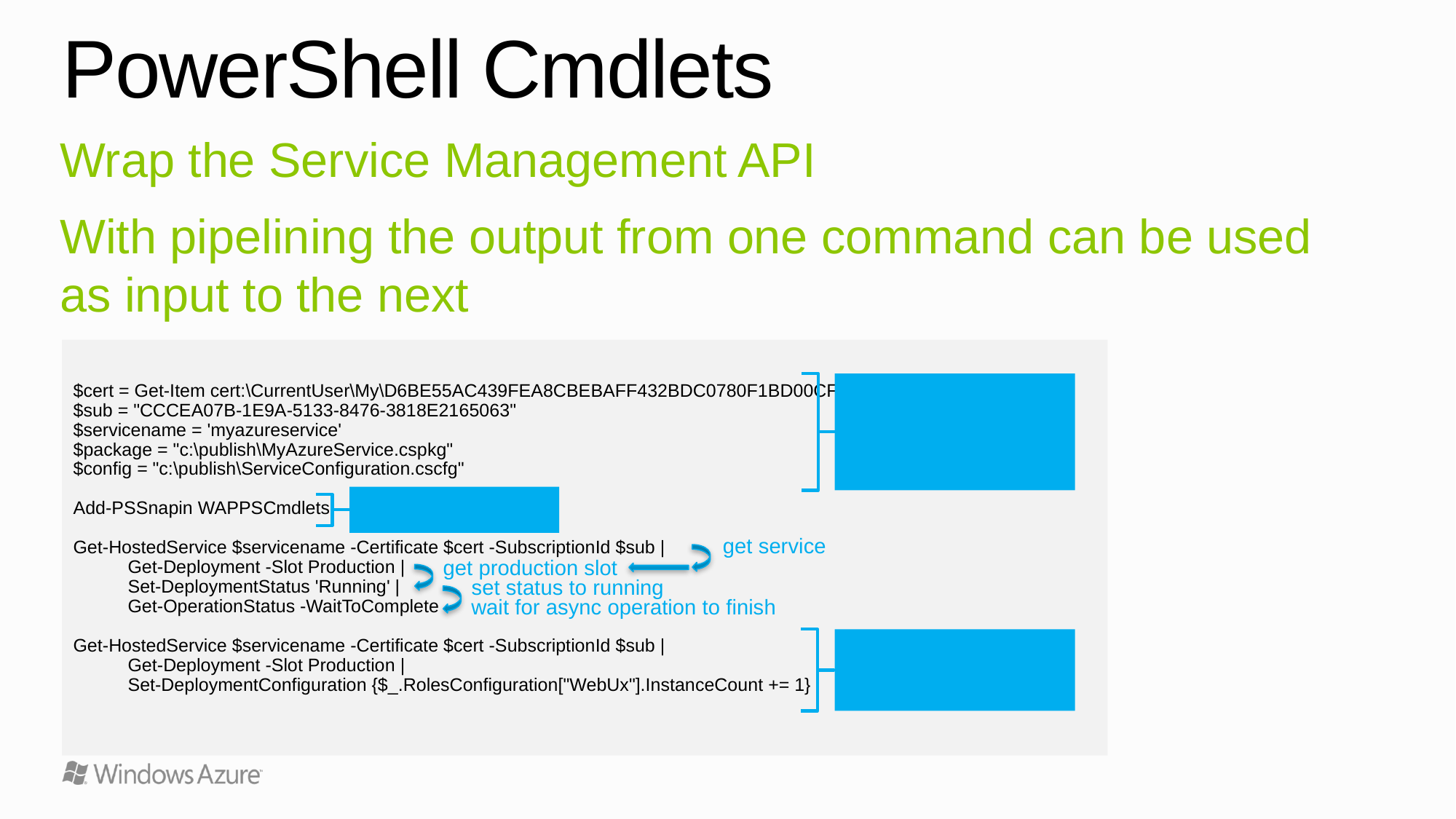

# PowerShell Cmdlets
Wrap the Service Management API
With pipelining the output from one command can be used
as input to the next

Setup some variables incl. certificate thumbprint
$cert = Get-Item cert:\CurrentUser\My\D6BE55AC439FEA8CBEBAFF432BDC0780F1BD00CF
$sub = "CCCEA07B-1E9A-5133-8476-3818E2165063"
$servicename = 'myazureservice'
$package = "c:\publish\MyAzureService.cspkg"
$config = "c:\publish\ServiceConfiguration.cscfg"

Add-PSSnapin WAPPSCmdlets

Get-HostedService $servicename -Certificate $cert -SubscriptionId $sub |
Get-Deployment -Slot Production |
Set-DeploymentStatus 'Running' |
Get-OperationStatus -WaitToComplete

Get-HostedService $servicename -Certificate $cert -SubscriptionId $sub |
Get-Deployment -Slot Production |
Set-DeploymentConfiguration {$_.RolesConfiguration["WebUx"].InstanceCount += 1}
Add Azure Snapin

get service

get production slot

set status to running

wait for async operation to finish

Scale out production by 1 instance